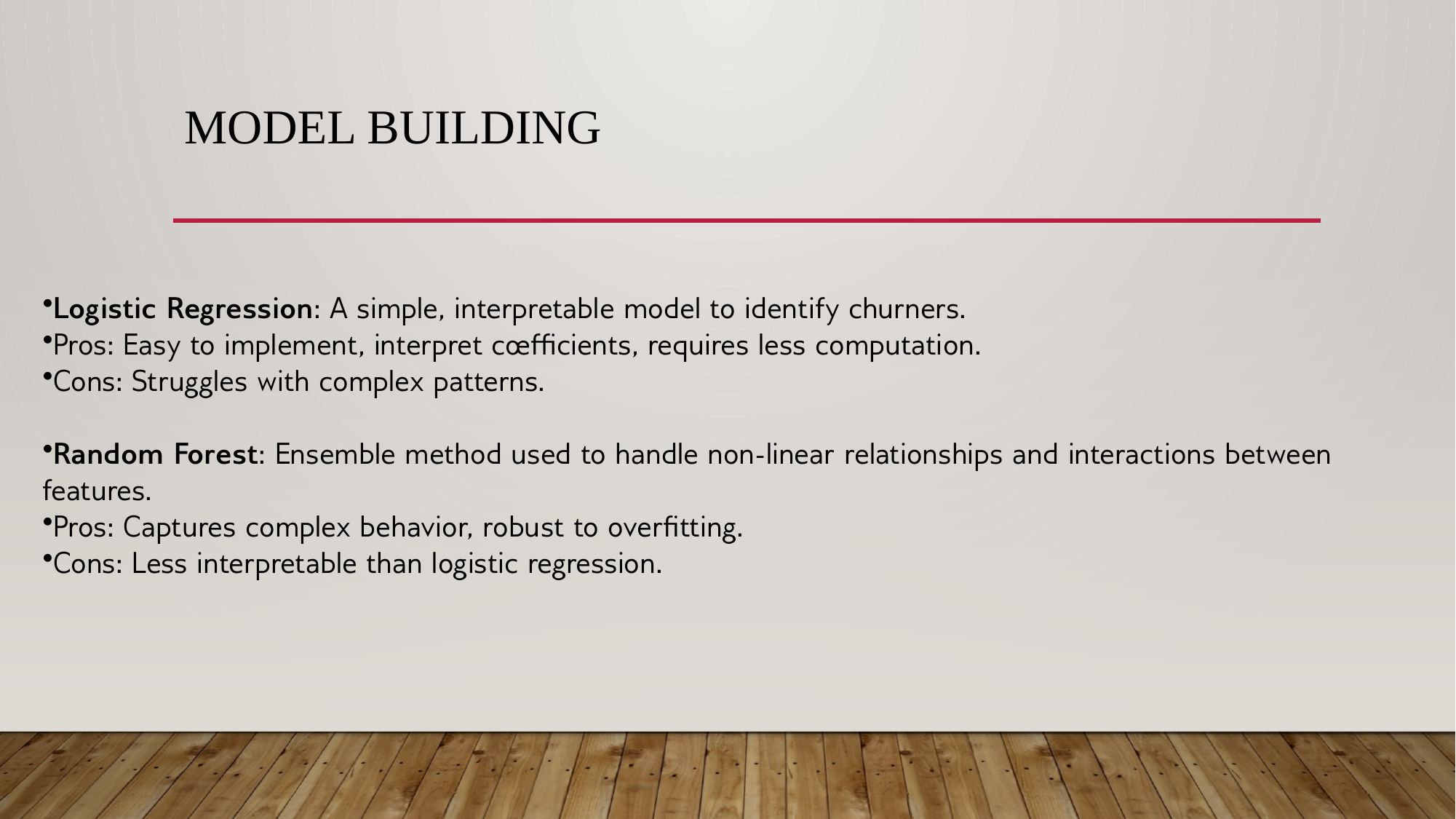

# Model Building
Logistic Regression: A simple, interpretable model to identify churners.
Pros: Easy to implement, interpret coefficients, requires less computation.
Cons: Struggles with complex patterns.

Random Forest: Ensemble method used to handle non-linear relationships and interactions between features.
Pros: Captures complex behavior, robust to overfitting.
Cons: Less interpretable than logistic regression.